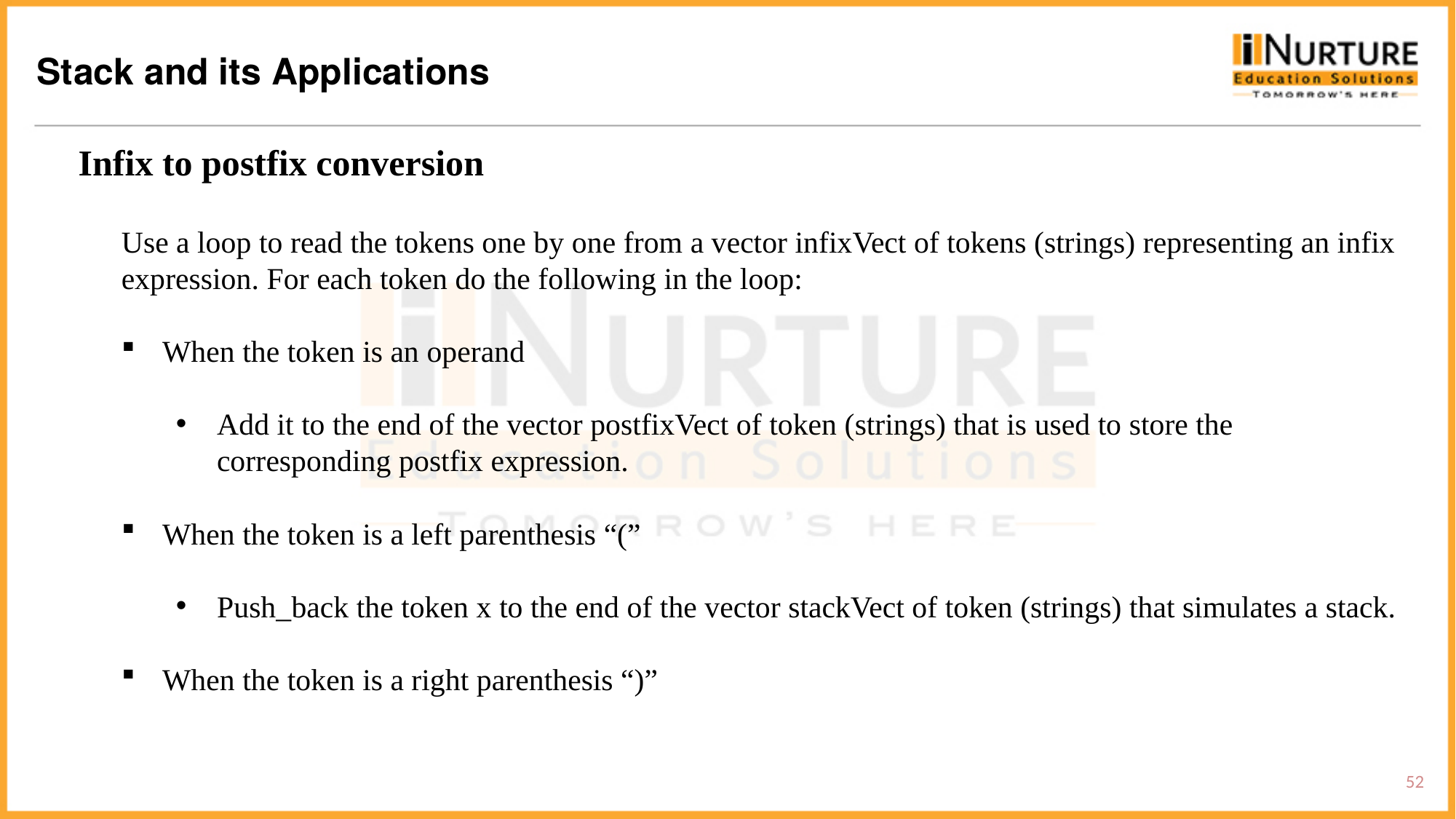

Stack and its Applications
Infix to postfix conversion
Use a loop to read the tokens one by one from a vector infixVect of tokens (strings) representing an infix expression. For each token do the following in the loop:

When the token is an operand

Add it to the end of the vector postfixVect of token (strings) that is used to store the corresponding postfix expression.

When the token is a left parenthesis “(”

Push_back the token x to the end of the vector stackVect of token (strings) that simulates a stack.

When the token is a right parenthesis “)”
52